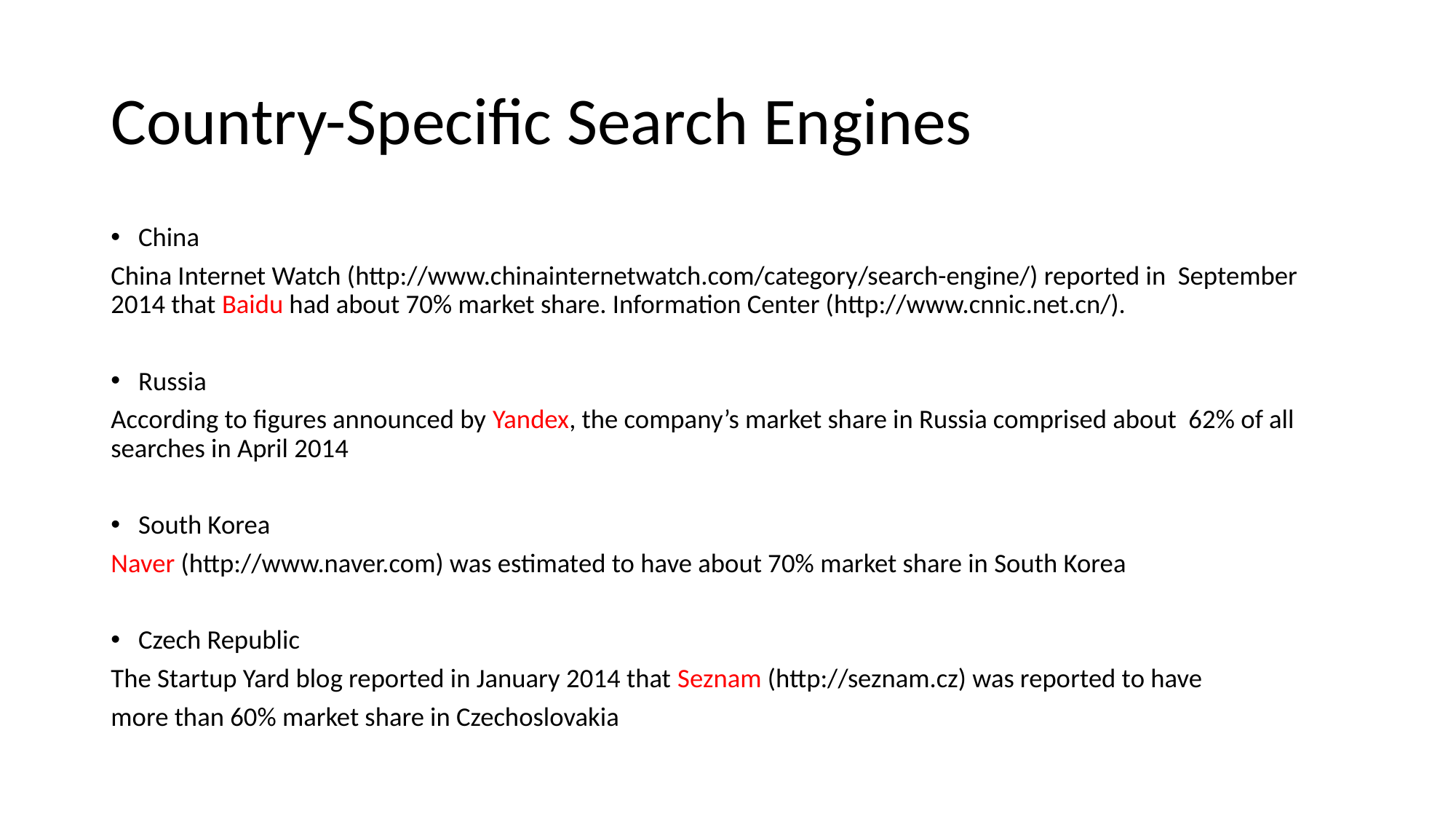

# Country-Specific Search Engines
China
China Internet Watch (http://www.chinainternetwatch.com/category/search-engine/) reported in  September 2014 that Baidu had about 70% market share. Information Center (http://www.cnnic.net.cn/).

Russia
According to figures announced by Yandex, the company’s market share in Russia comprised about  62% of all searches in April 2014

South Korea
Naver (http://www.naver.com) was estimated to have about 70% market share in South Korea

Czech Republic
The Startup Yard blog reported in January 2014 that Seznam (http://seznam.cz) was reported to have
more than 60% market share in Czechoslovakia